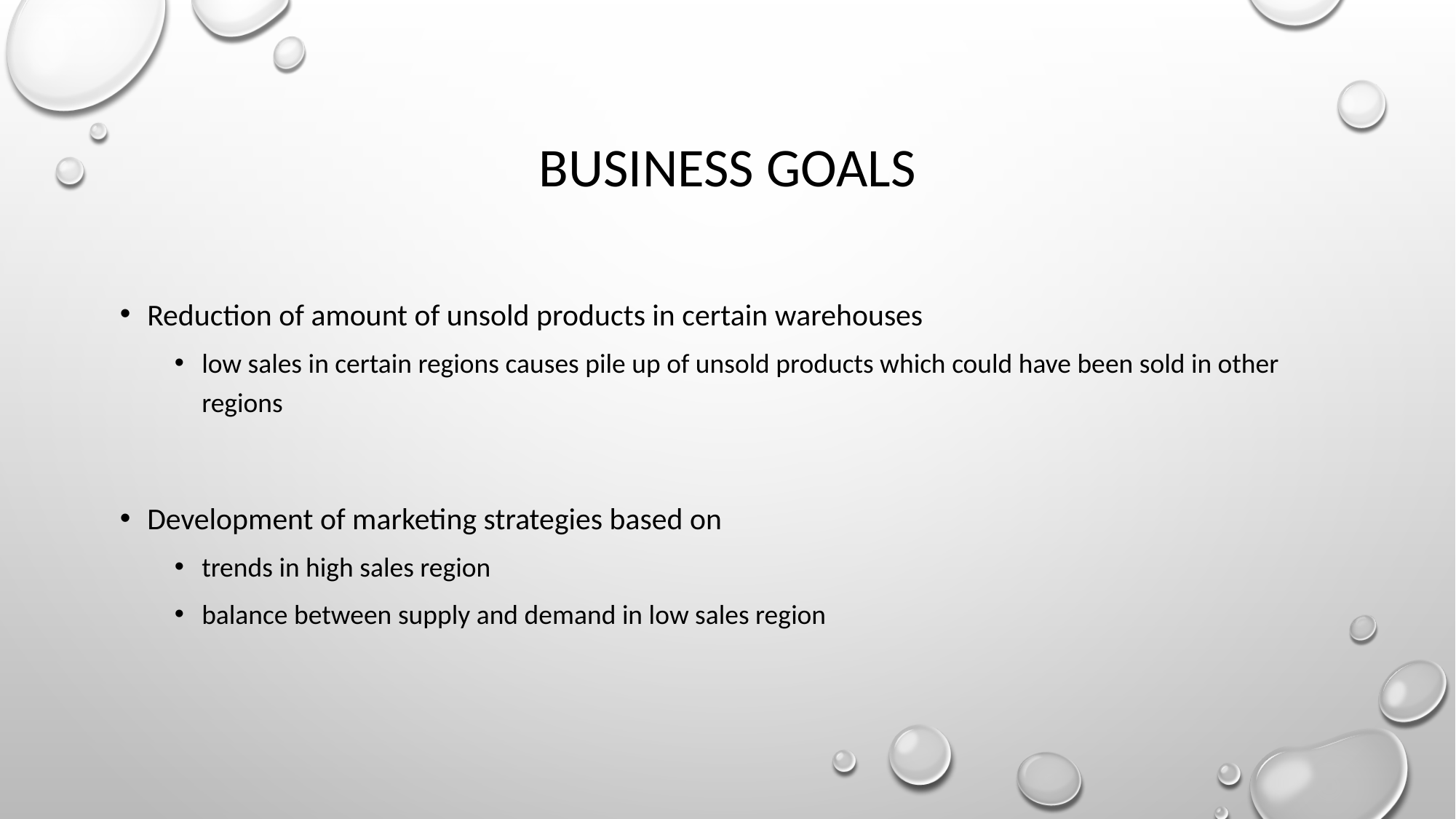

# Business goals
Reduction of amount of unsold products in certain warehouses
low sales in certain regions causes pile up of unsold products which could have been sold in other regions

Development of marketing strategies based on
trends in high sales region
balance between supply and demand in low sales region